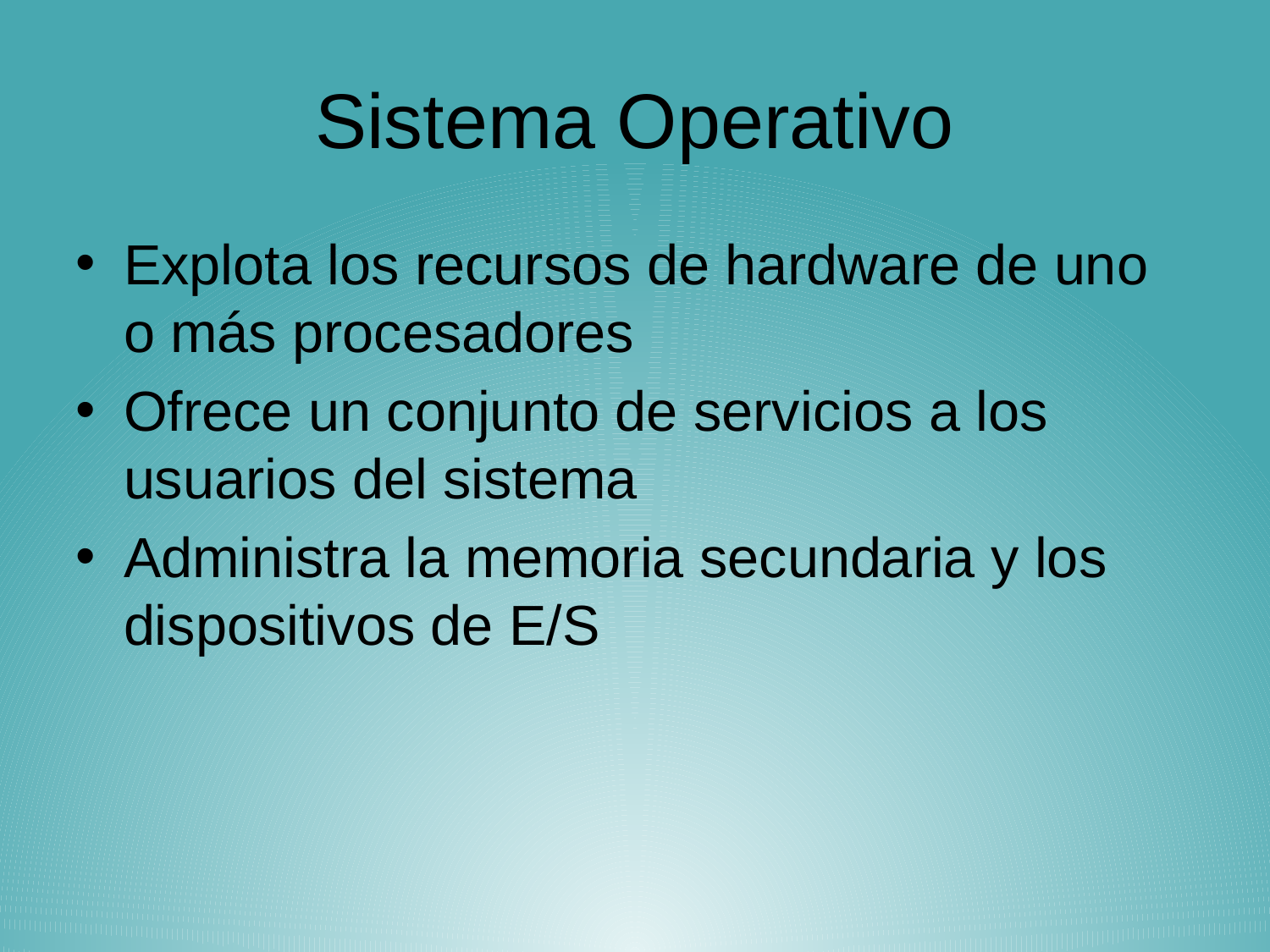

# Sistema Operativo
Explota los recursos de hardware de uno o más procesadores
Ofrece un conjunto de servicios a los usuarios del sistema
Administra la memoria secundaria y los dispositivos de E/S